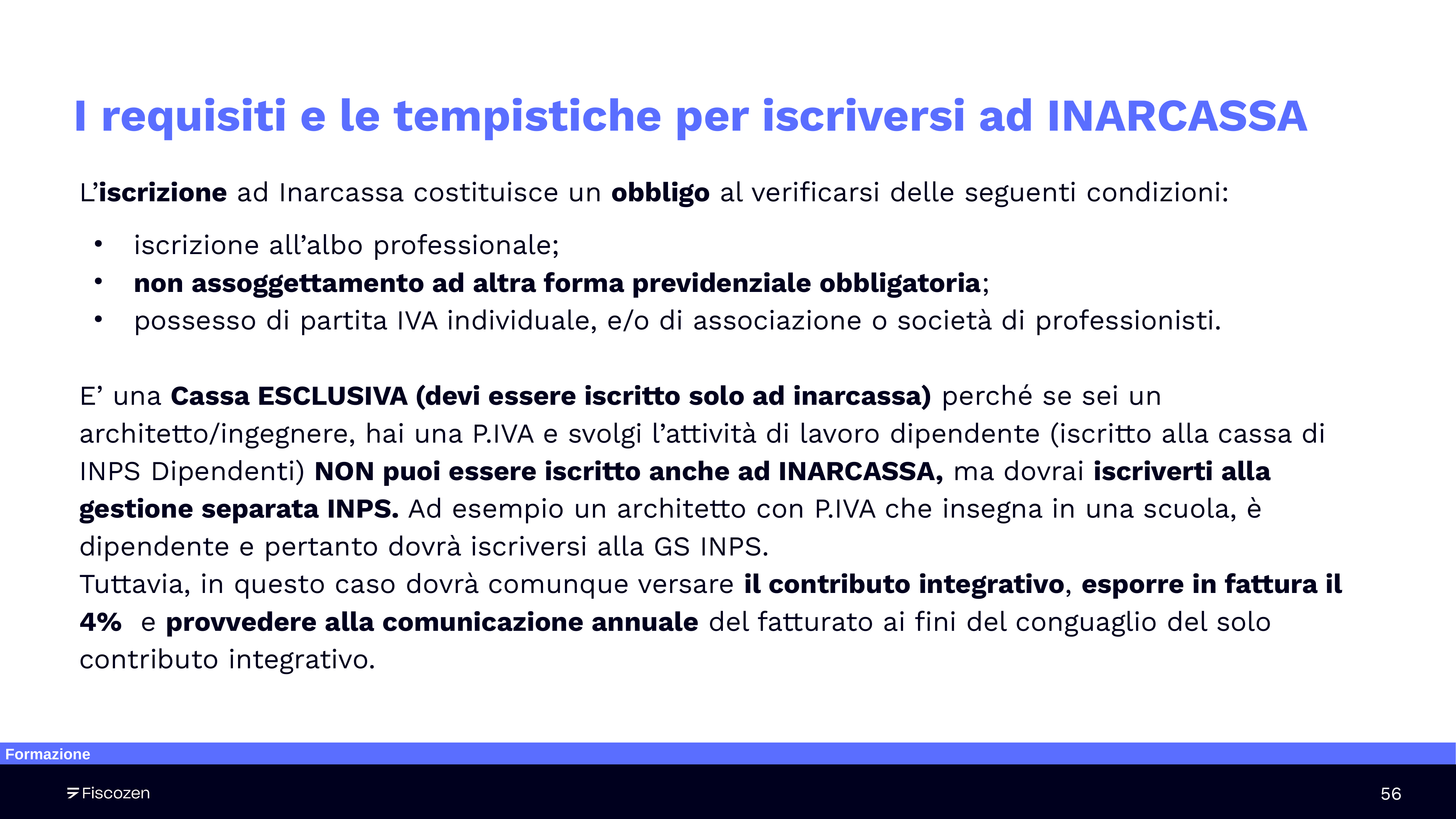

# I requisiti e le tempistiche per iscriversi ad INARCASSA
L’iscrizione ad Inarcassa costituisce un obbligo al verificarsi delle seguenti condizioni:
iscrizione all’albo professionale;
non assoggettamento ad altra forma previdenziale obbligatoria;
possesso di partita IVA individuale, e/o di associazione o società di professionisti.

E’ una Cassa ESCLUSIVA (devi essere iscritto solo ad inarcassa) perché se sei un architetto/ingegnere, hai una P.IVA e svolgi l’attività di lavoro dipendente (iscritto alla cassa di INPS Dipendenti) NON puoi essere iscritto anche ad INARCASSA, ma dovrai iscriverti alla gestione separata INPS. Ad esempio un architetto con P.IVA che insegna in una scuola, è dipendente e pertanto dovrà iscriversi alla GS INPS.
Tuttavia, in questo caso dovrà comunque versare il contributo integrativo, esporre in fattura il 4%  e provvedere alla comunicazione annuale del fatturato ai fini del conguaglio del solo contributo integrativo.

Formazione
56